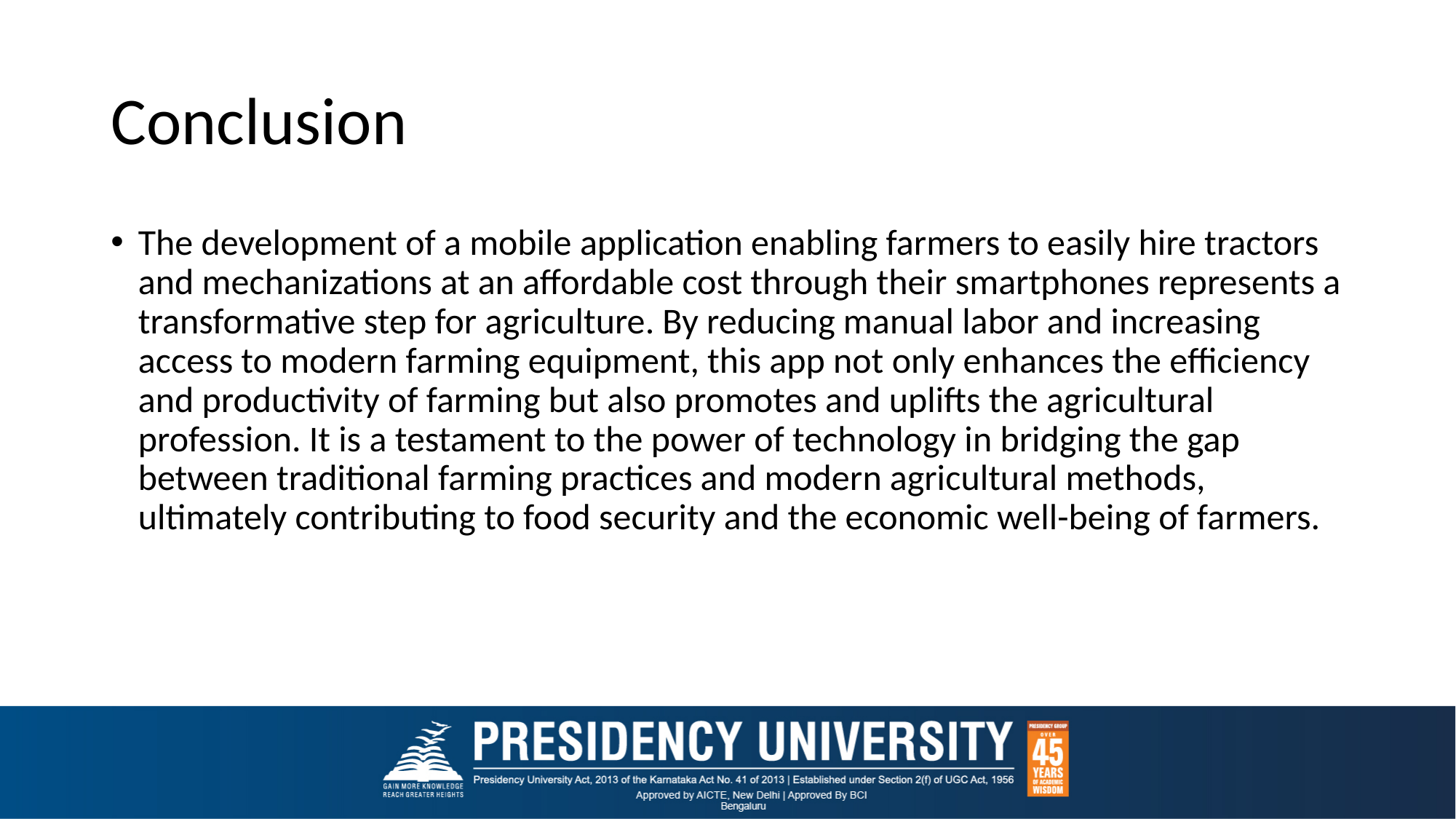

# Conclusion
The development of a mobile application enabling farmers to easily hire tractors and mechanizations at an affordable cost through their smartphones represents a transformative step for agriculture. By reducing manual labor and increasing access to modern farming equipment, this app not only enhances the efficiency and productivity of farming but also promotes and uplifts the agricultural profession. It is a testament to the power of technology in bridging the gap between traditional farming practices and modern agricultural methods, ultimately contributing to food security and the economic well-being of farmers.